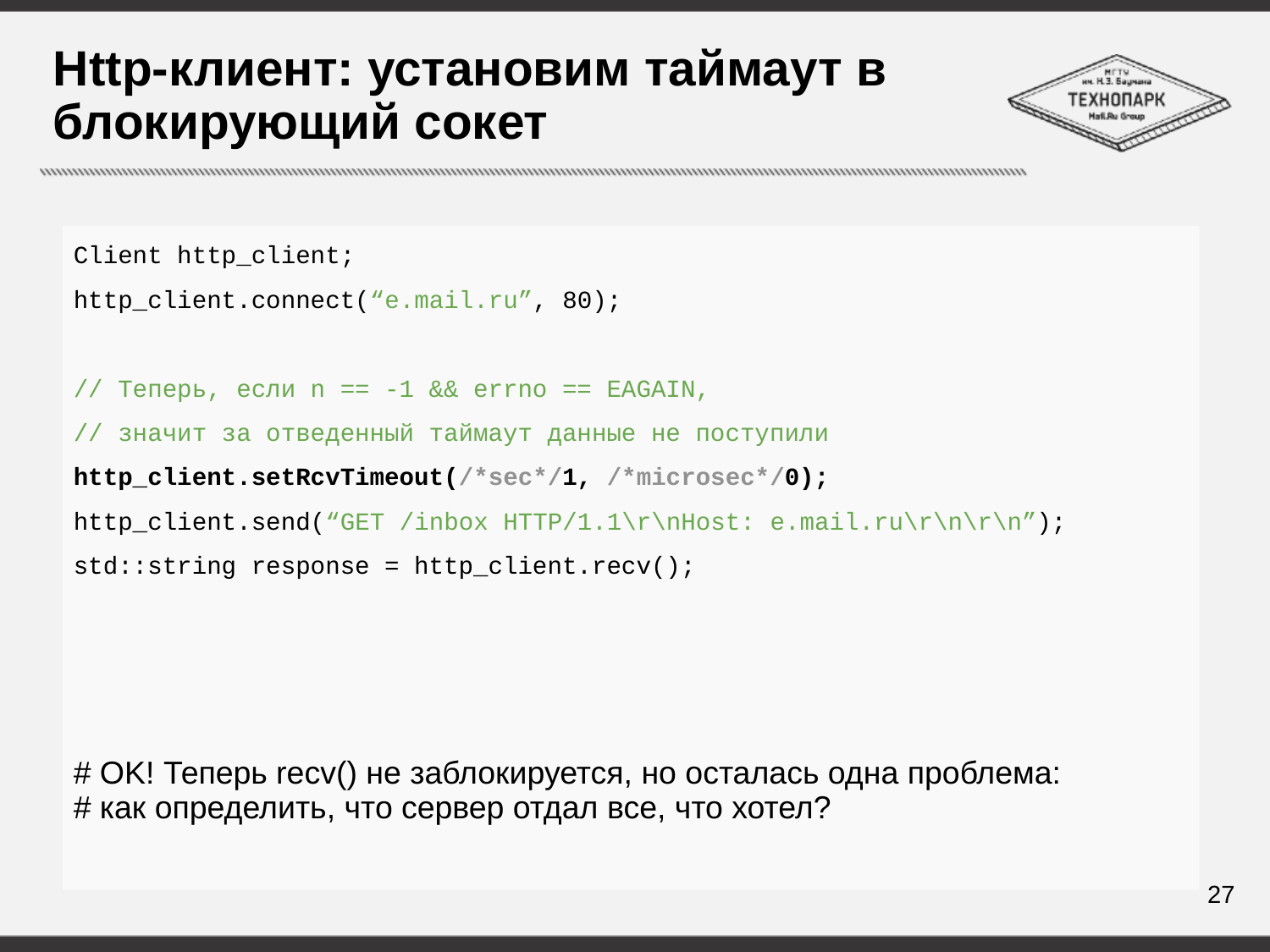

# Http-клиент: установим таймаут в блокирующий сокет
Client http_client;
http_client.connect(“e.mail.ru”, 80);

// Теперь, если n == -1 && errno == EAGAIN,
// значит за отведенный таймаут данные не поступили
http_client.setRcvTimeout(/*sec*/1, /*microsec*/0);
http_client.send(“GET /inbox HTTP/1.1\r\nHost: e.mail.ru\r\n\r\n”);
std::string response = http_client.recv();

# OK! Теперь recv() не заблокируется, но осталась одна проблема:
# как определить, что сервер отдал все, что хотел?
27